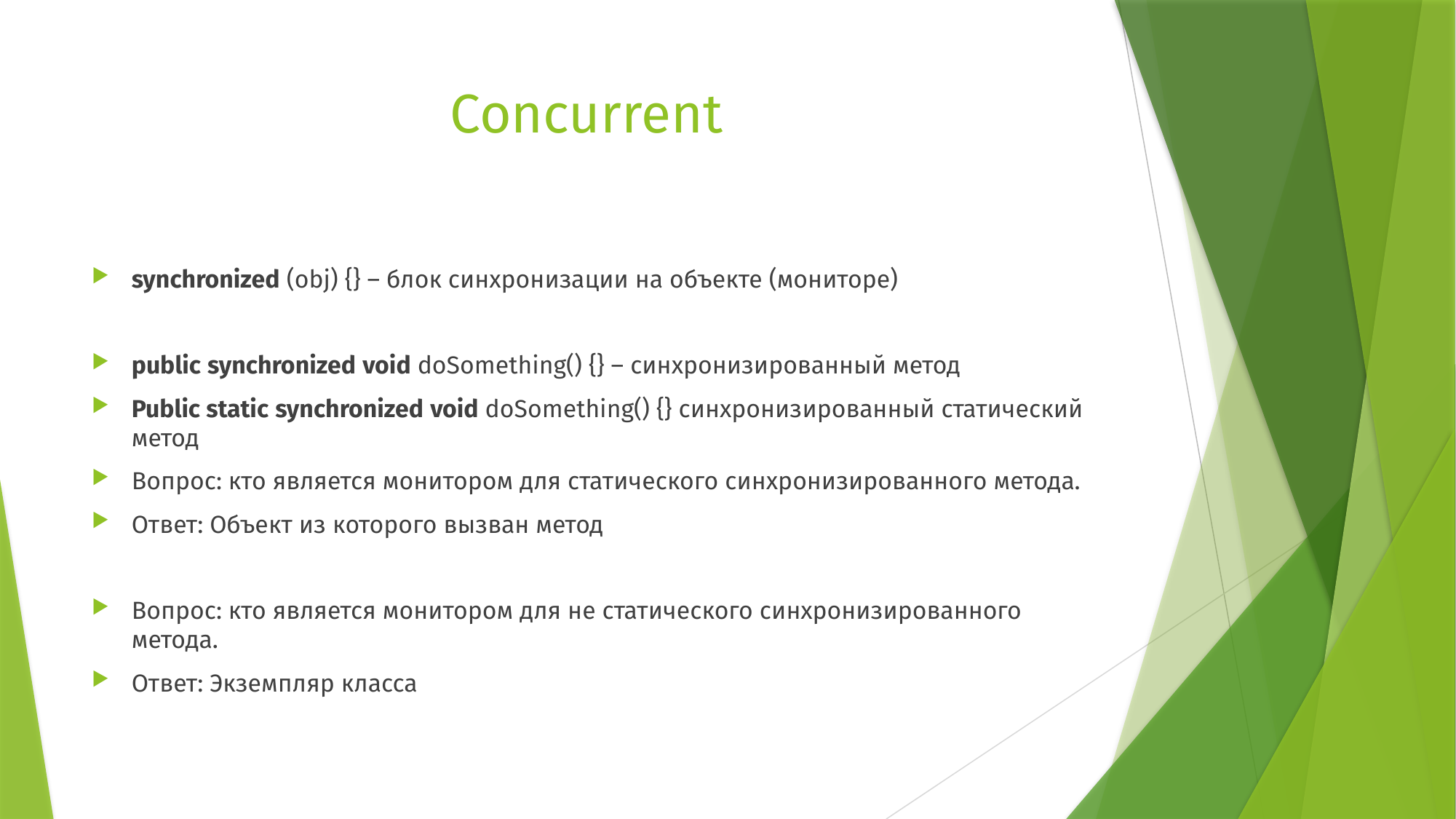

# Concurrent
synchronized (obj) {} – блок синхронизации на объекте (мониторе)

public synchronized void doSomething() {} – синхронизированный метод
Public static synchronized void doSomething() {} синхронизированный статический метод
Вопрос: кто является монитором для статического синхронизированного метода.
Ответ: Объект из которого вызван метод

Вопрос: кто является монитором для не статического синхронизированного метода.
Ответ: Экземпляр класса